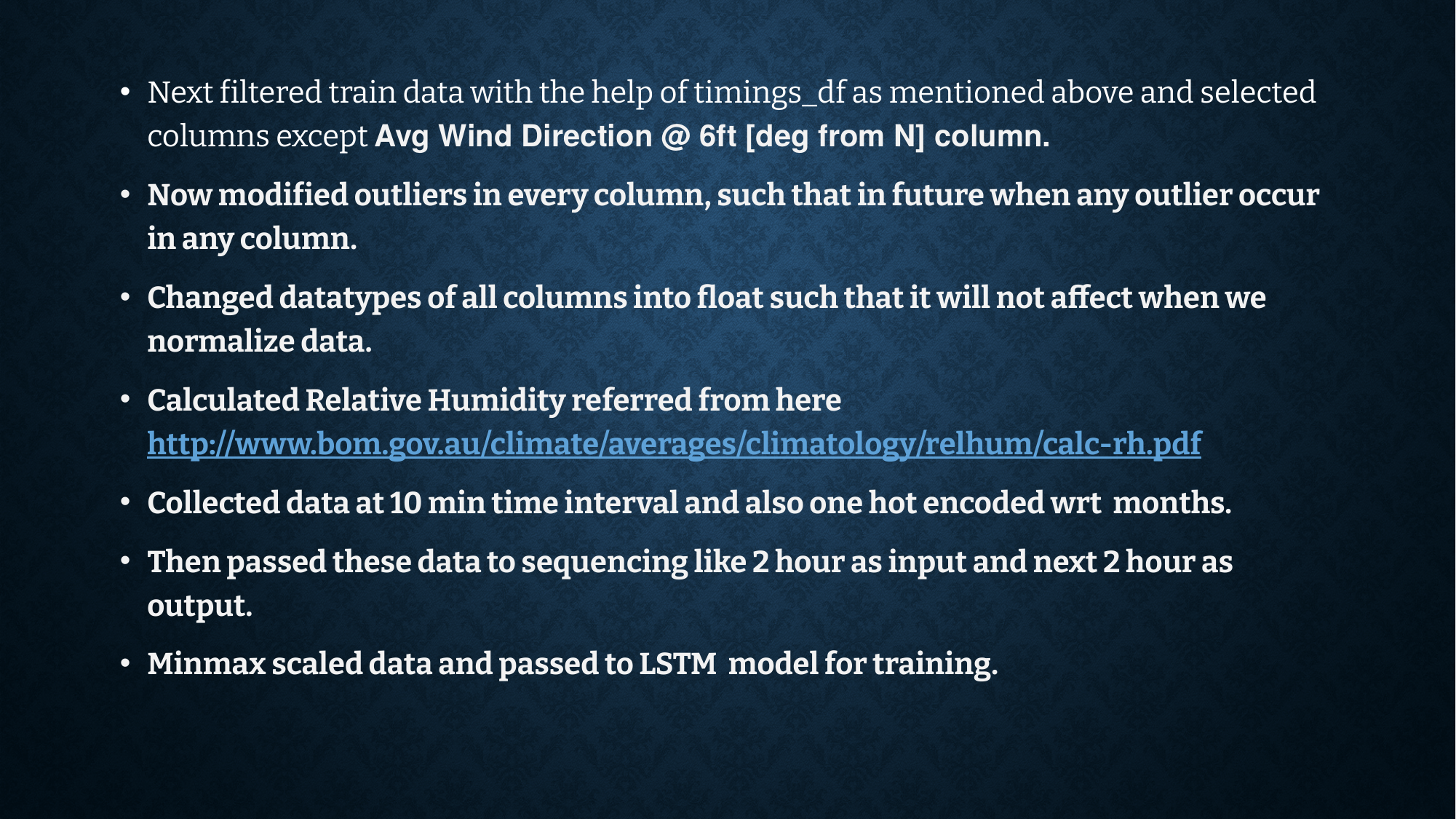

Next filtered train data with the help of timings_df as mentioned above and selected columns except Avg Wind Direction @ 6ft [deg from N] column.
Now modified outliers in every column, such that in future when any outlier occur in any column.
Changed datatypes of all columns into float such that it will not affect when we normalize data.
Calculated Relative Humidity referred from here http://www.bom.gov.au/climate/averages/climatology/relhum/calc-rh.pdf
Collected data at 10 min time interval and also one hot encoded wrt  months.
Then passed these data to sequencing like 2 hour as input and next 2 hour as output.
Minmax scaled data and passed to LSTM  model for training.